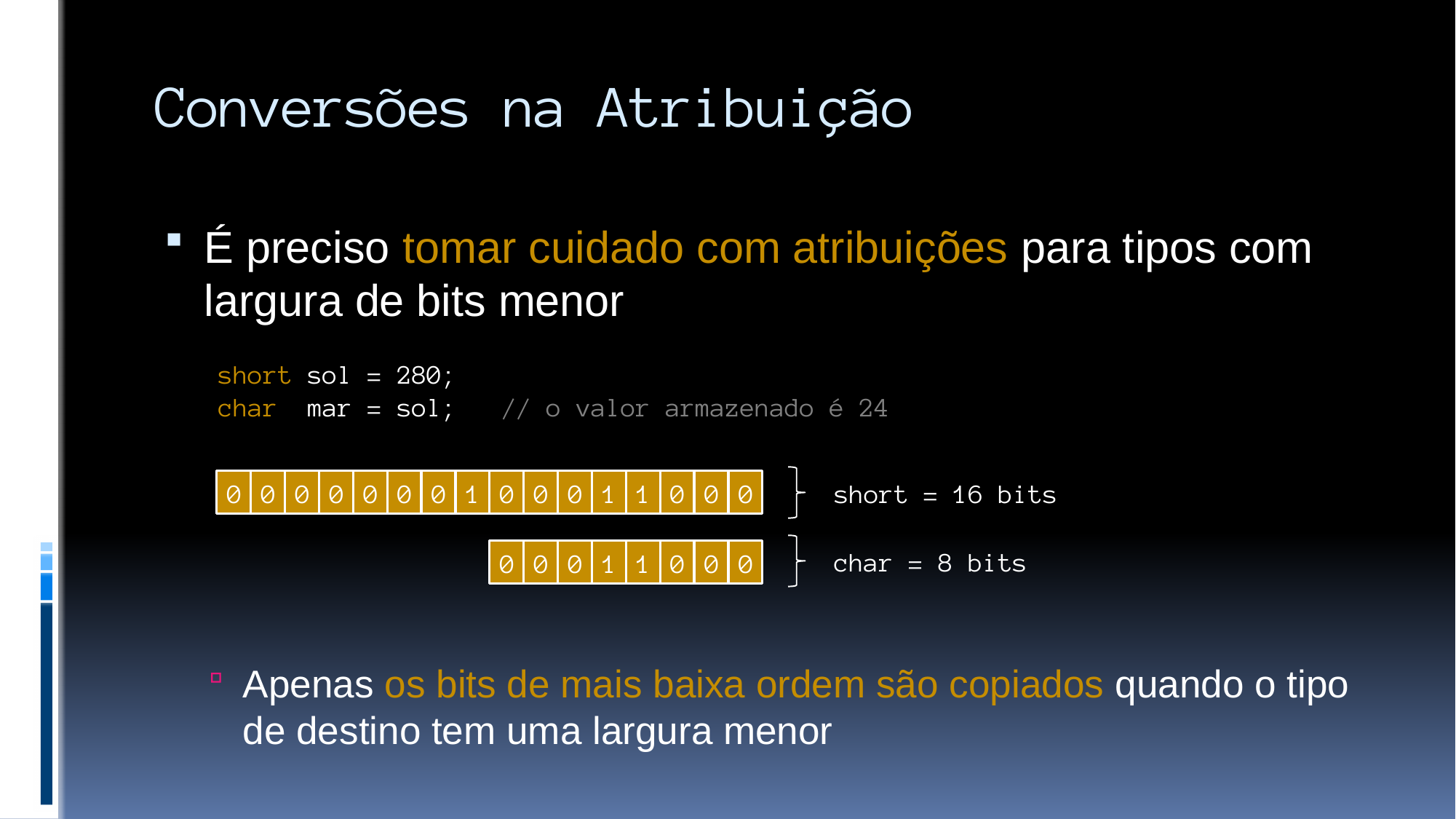

# Conversões na Atribuição
É preciso tomar cuidado com atribuições para tipos com largura de bits menor

Apenas os bits de mais baixa ordem são copiados quando o tipo de destino tem uma largura menor
short sol = 280;
char  mar = sol;   // o valor armazenado é 24

0
0
0
0
0
0
0
1
0
0
0
1
1
0
0
0
short = 16 bits

char = 8 bits
0
0
0
1
1
0
0
0